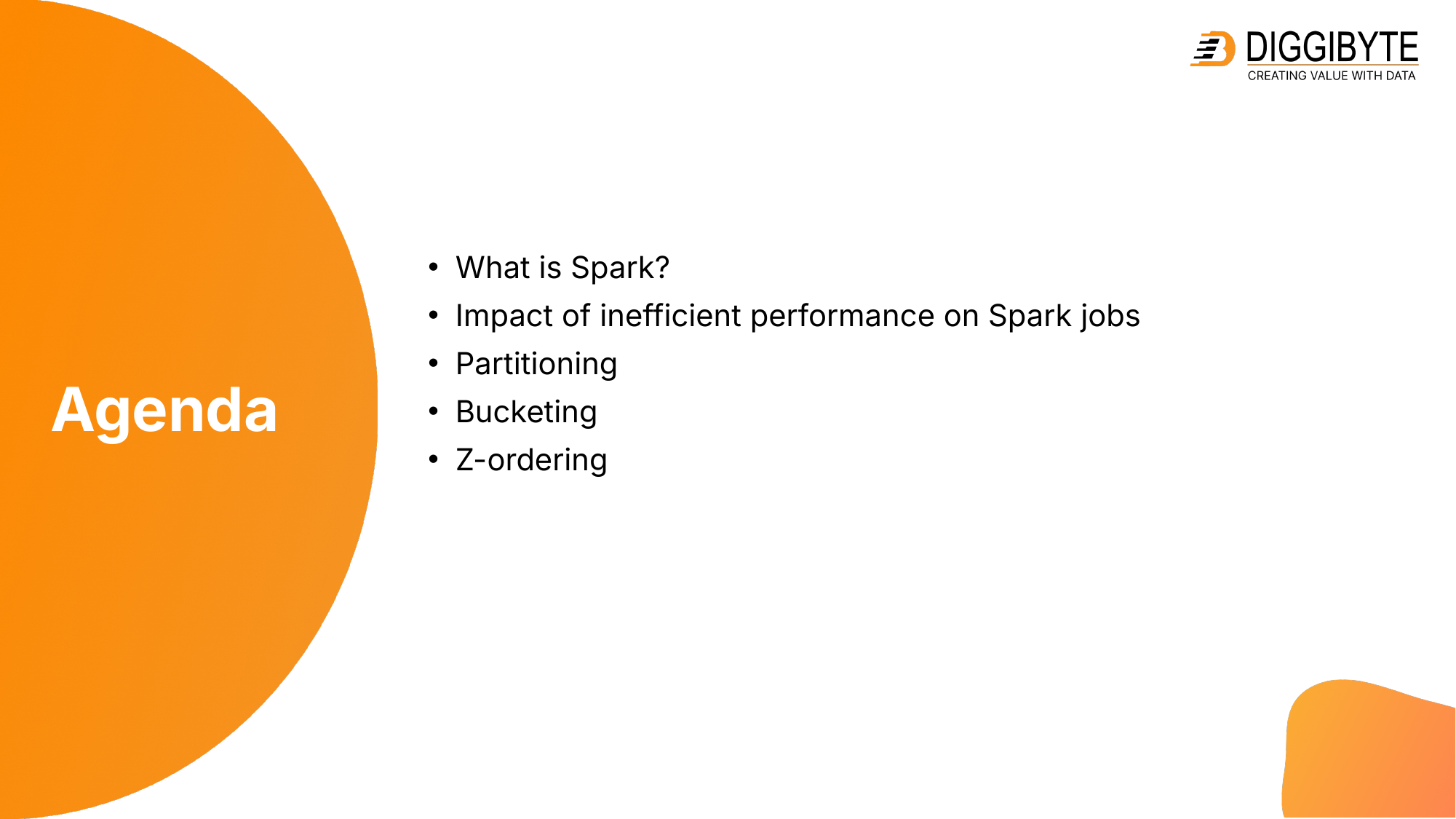

What is Spark?
Impact of inefficient performance on Spark jobs
Partitioning
Bucketing
Z-ordering